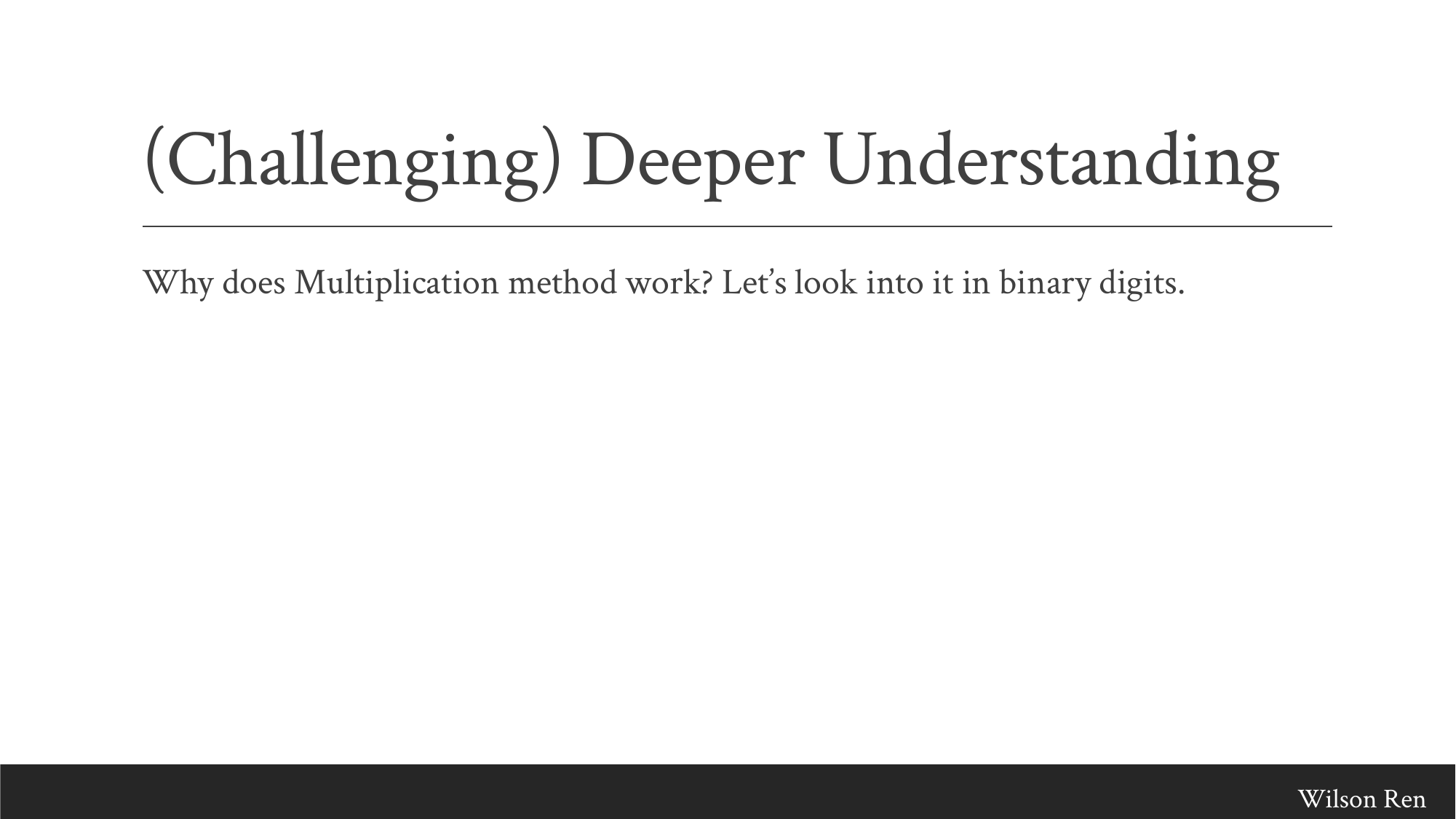

# (Challenging) Deeper Understanding
Why does Multiplication method work? Let’s look into it in binary digits.
Wilson Ren